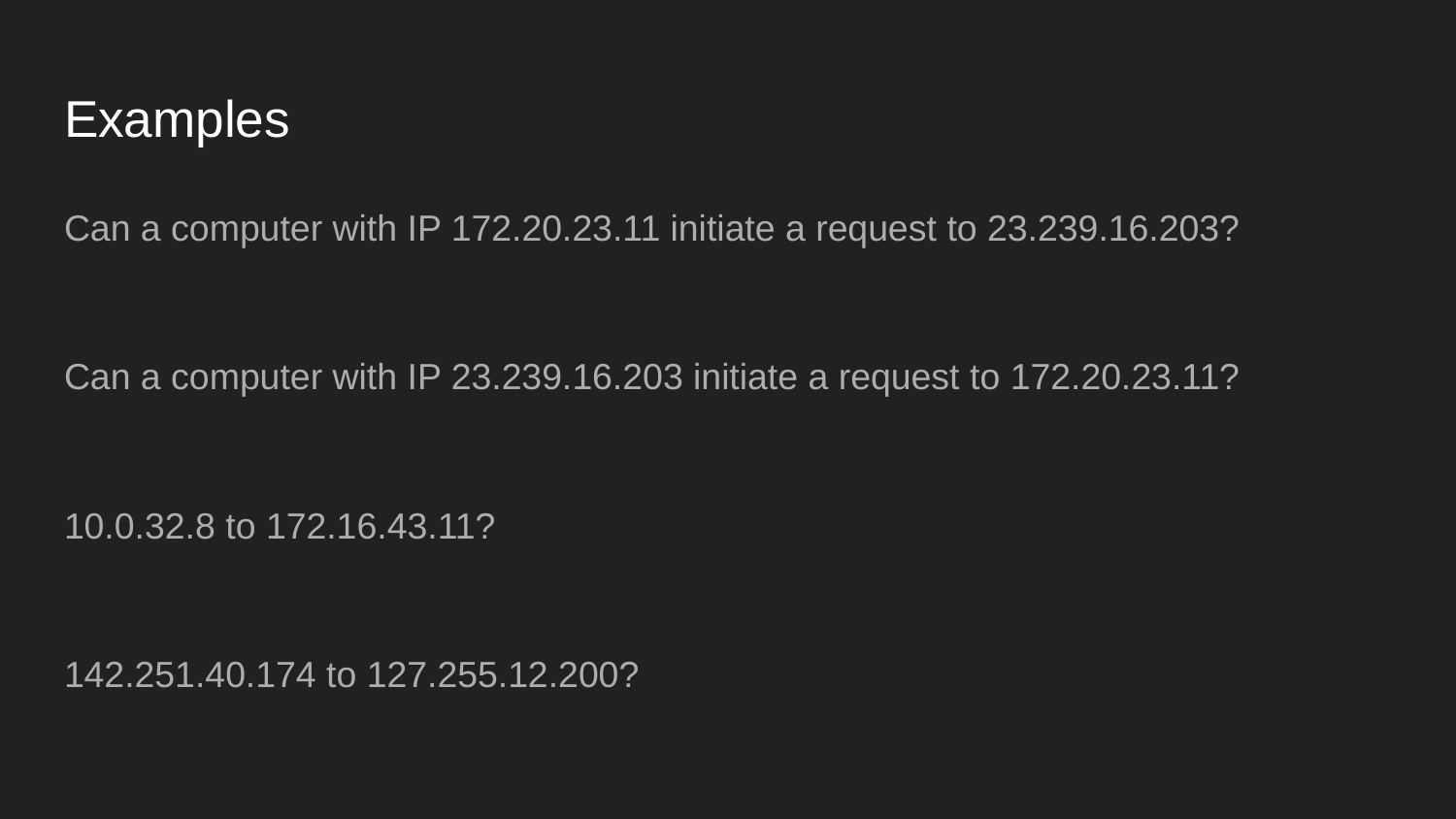

# Examples
Can a computer with IP 172.20.23.11 initiate a request to 23.239.16.203?

Can a computer with IP 23.239.16.203 initiate a request to 172.20.23.11?

10.0.32.8 to 172.16.43.11?

142.251.40.174 to 127.255.12.200?